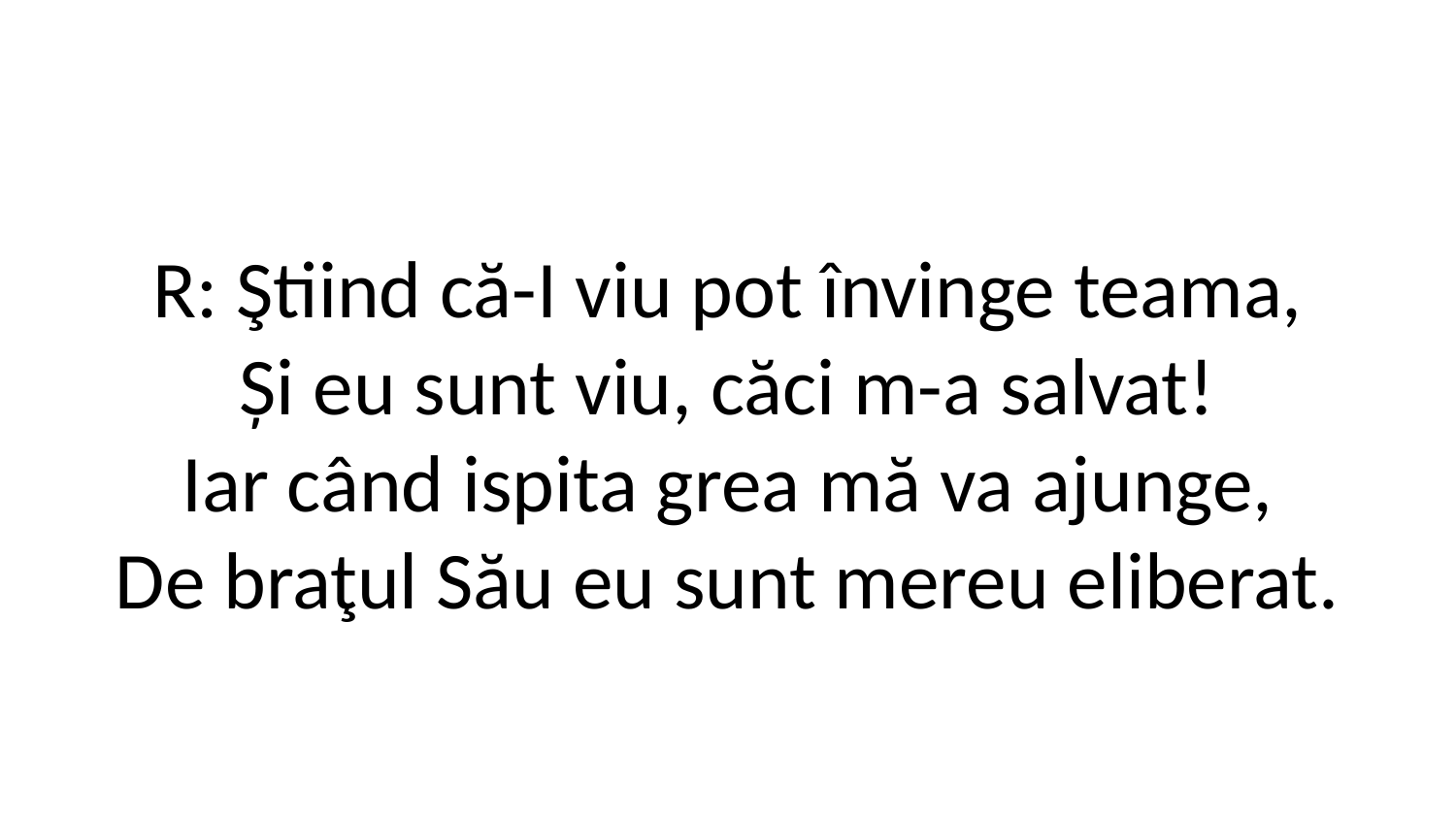

R: Ştiind că-I viu pot învinge teama,
Și eu sunt viu, căci m-a salvat!
Iar când ispita grea mă va ajunge,
De braţul Său eu sunt mereu eliberat.